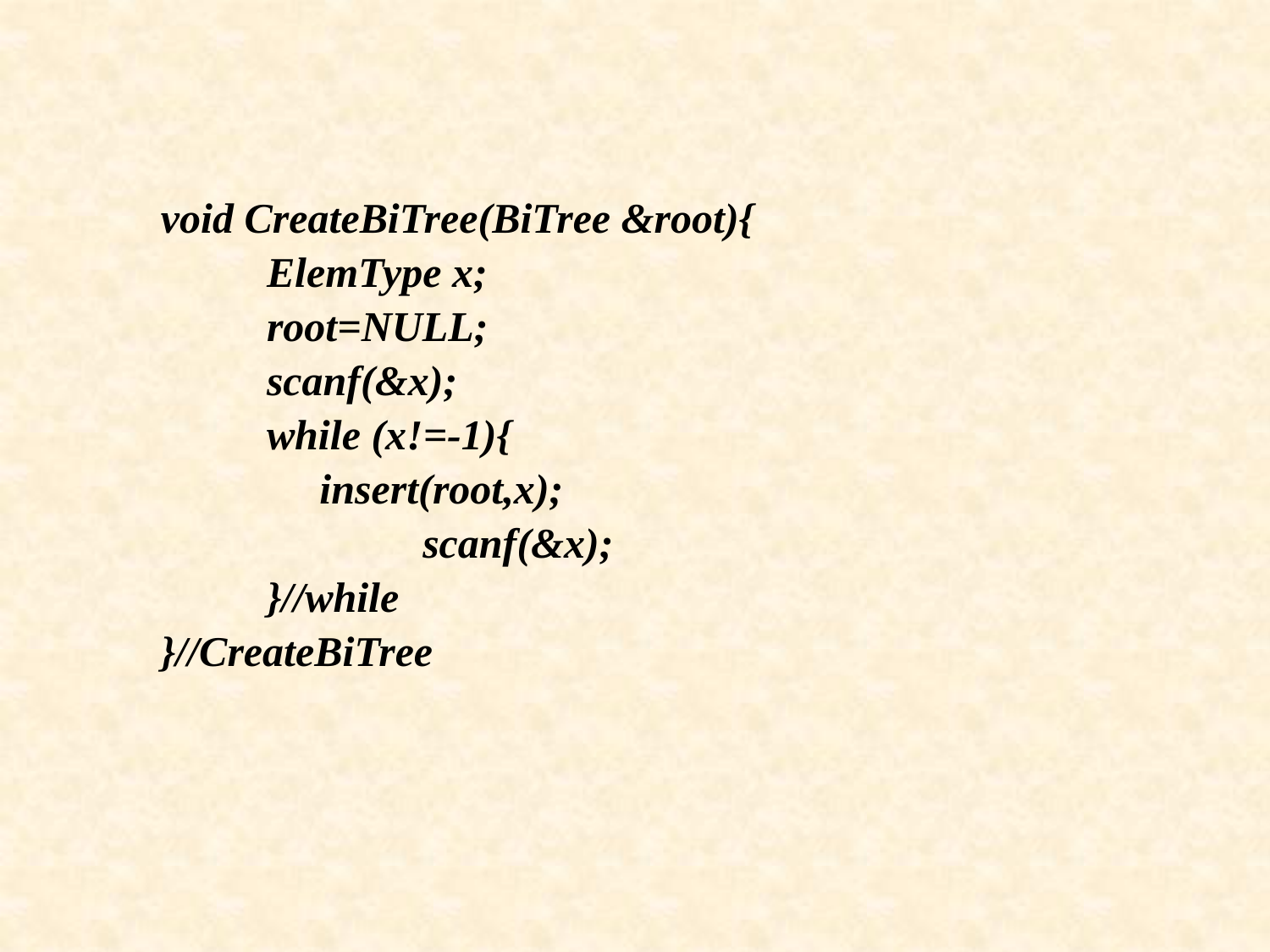

void CreateBiTree(BiTree &root){
    ElemType x;
    root=NULL;
    scanf(&x);
    while (x!=-1){
         insert(root,x);
		   scanf(&x);
    }//while
}//CreateBiTree